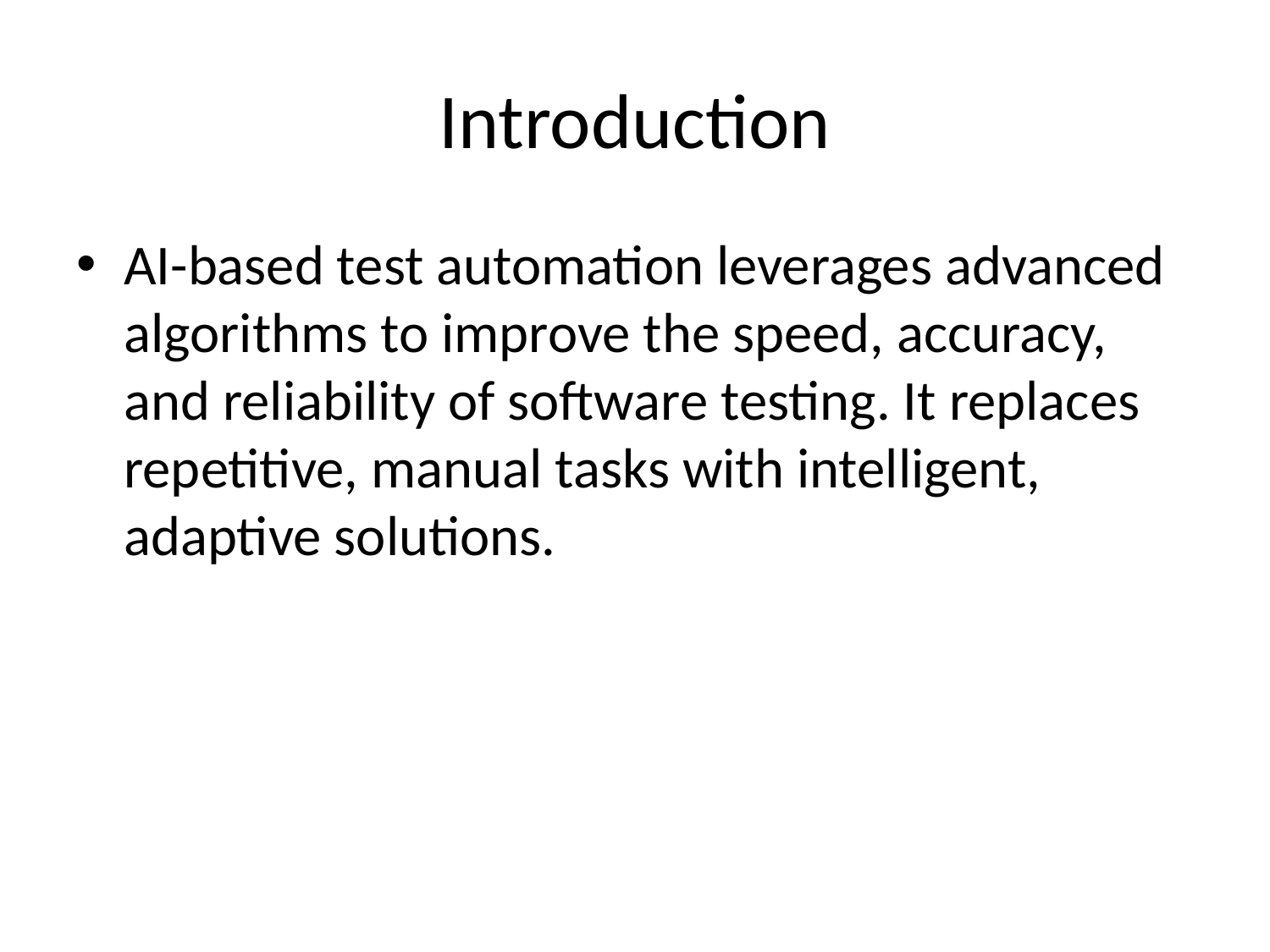

# Introduction
AI-based test automation leverages advanced algorithms to improve the speed, accuracy, and reliability of software testing. It replaces repetitive, manual tasks with intelligent, adaptive solutions.